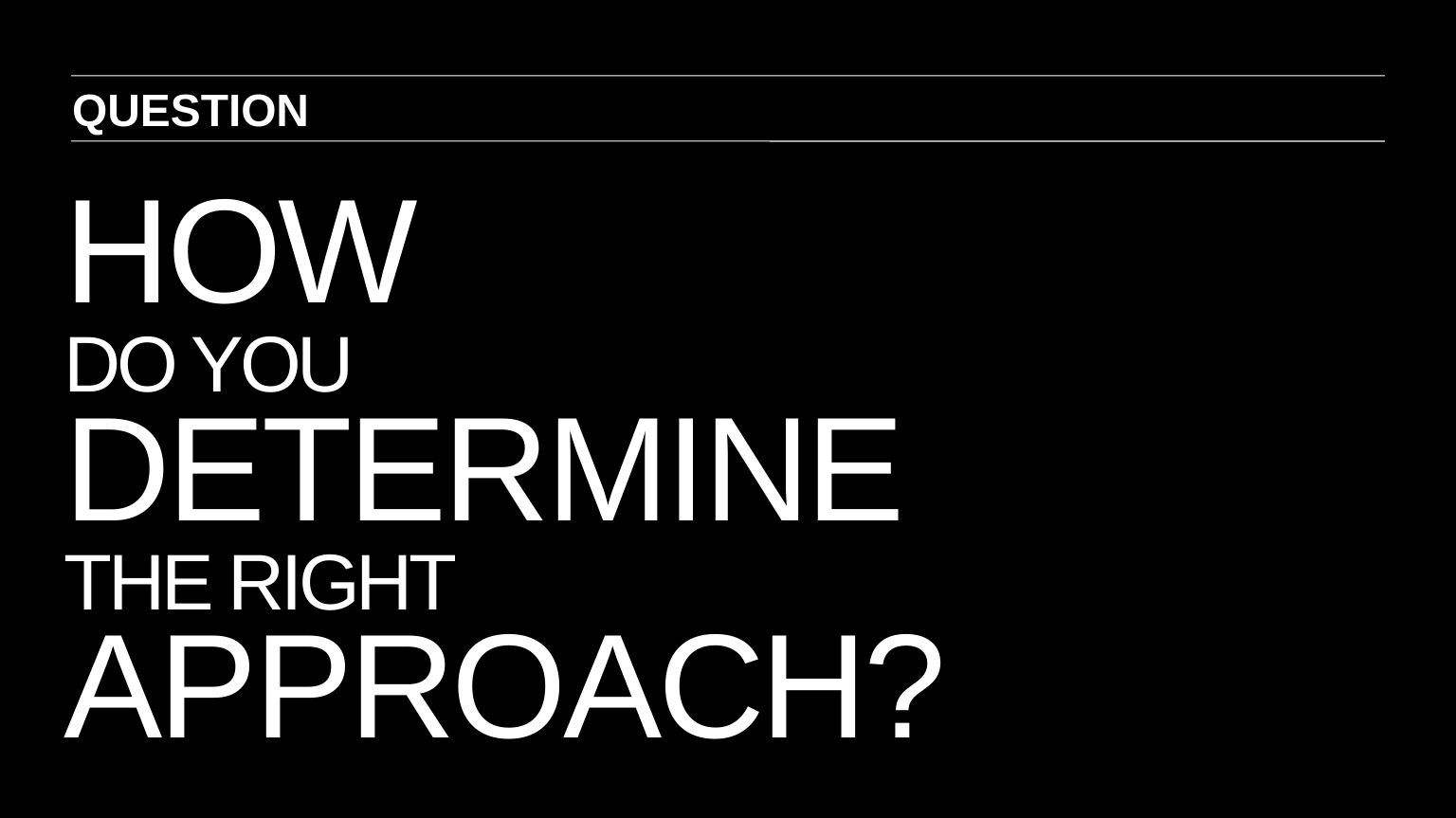

QUESTION
# How do you determine the right approach?